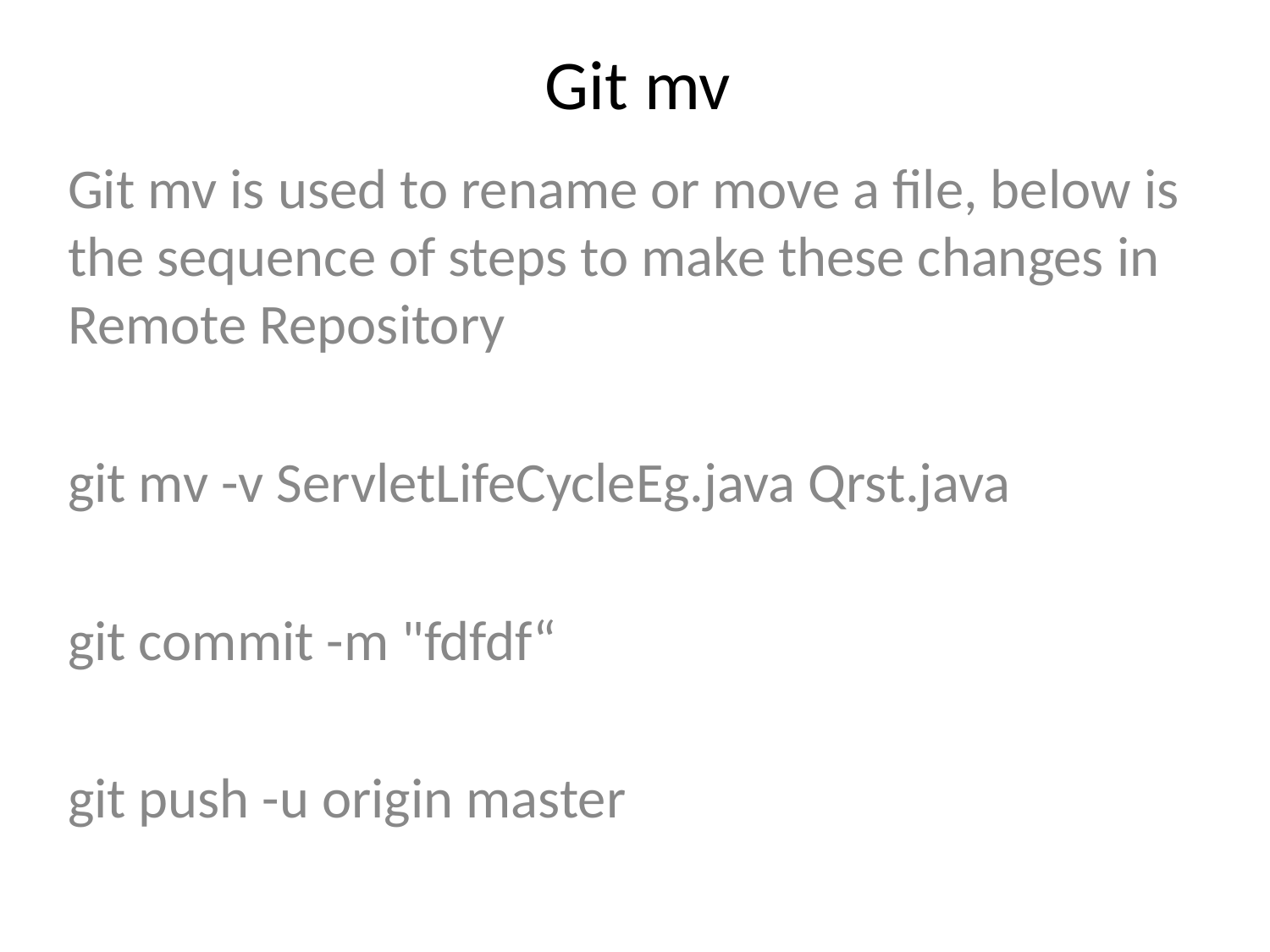

# Git mv
Git mv is used to rename or move a file, below is the sequence of steps to make these changes in Remote Repository

git mv -v ServletLifeCycleEg.java Qrst.java

git commit -m "fdfdf“

git push -u origin master